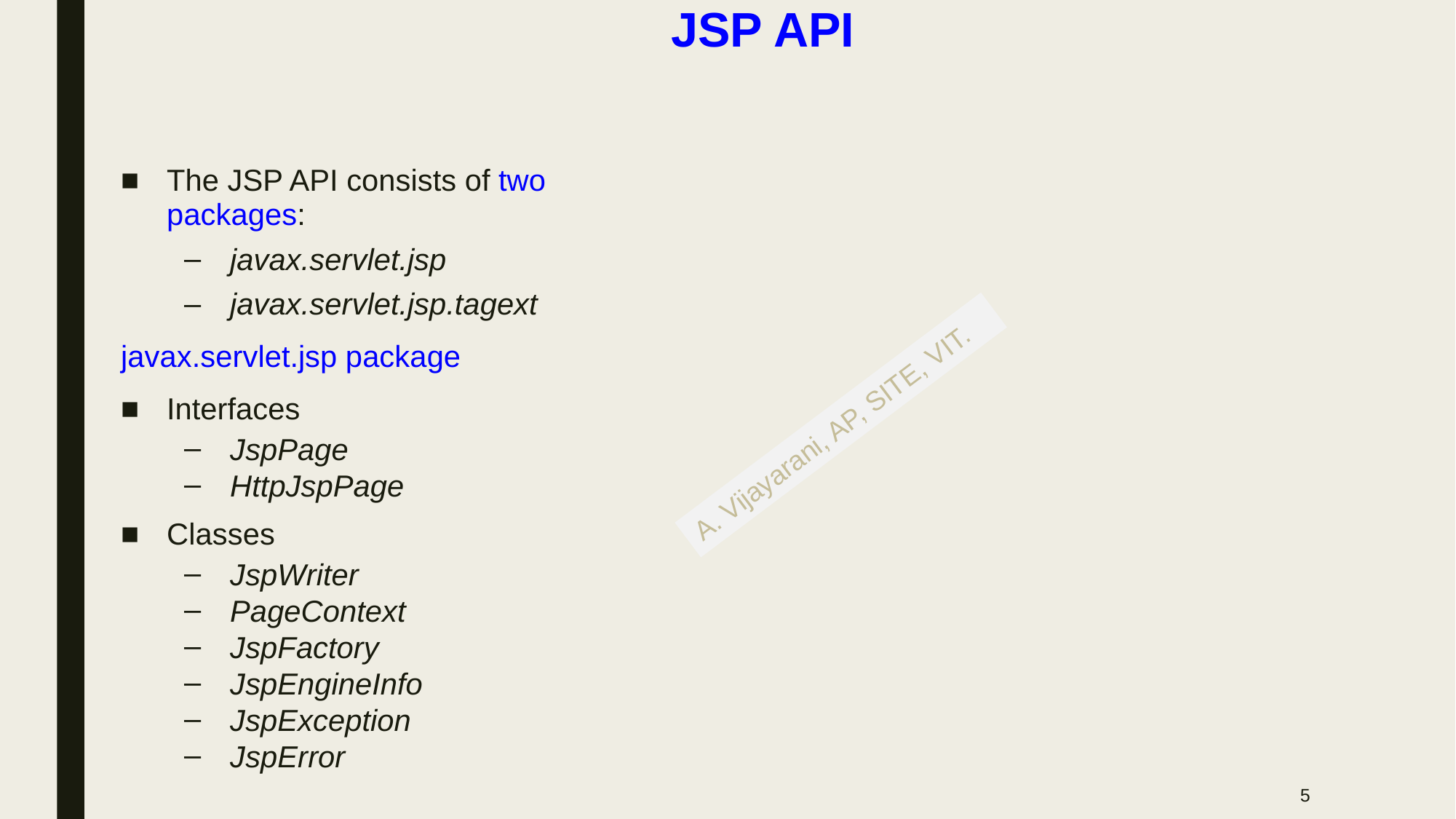

# JSP API
The JSP API consists of two packages:
javax.servlet.jsp
javax.servlet.jsp.tagext
javax.servlet.jsp package
Interfaces
JspPage
HttpJspPage
Classes
JspWriter
PageContext
JspFactory
JspEngineInfo
JspException
JspError

5